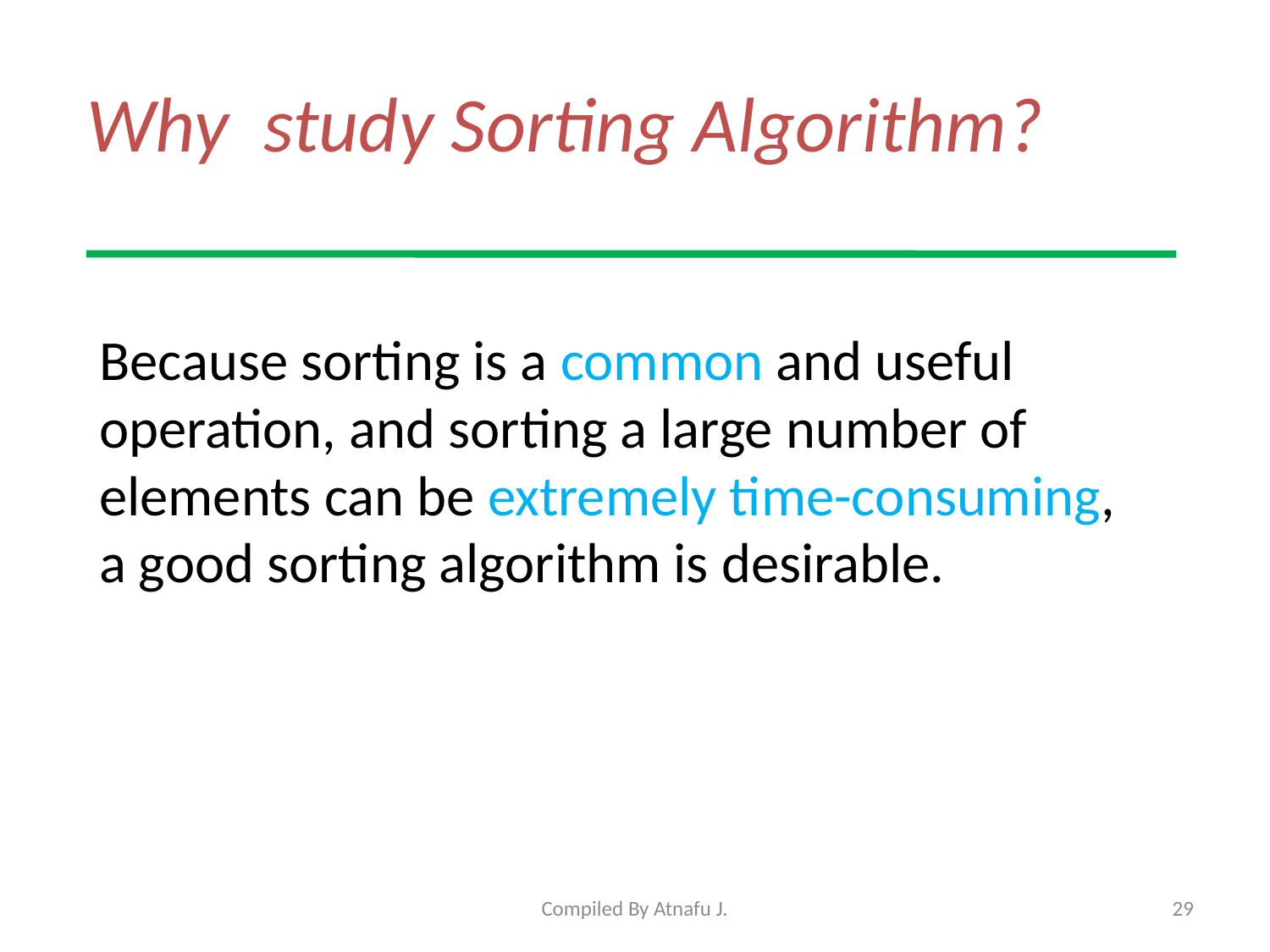

# Why  study Sorting Algorithm?
Because sorting is a common and useful operation, and sorting a large number of elements can be extremely time-consuming, a good sorting algorithm is desirable.

Compiled By Atnafu J.
29